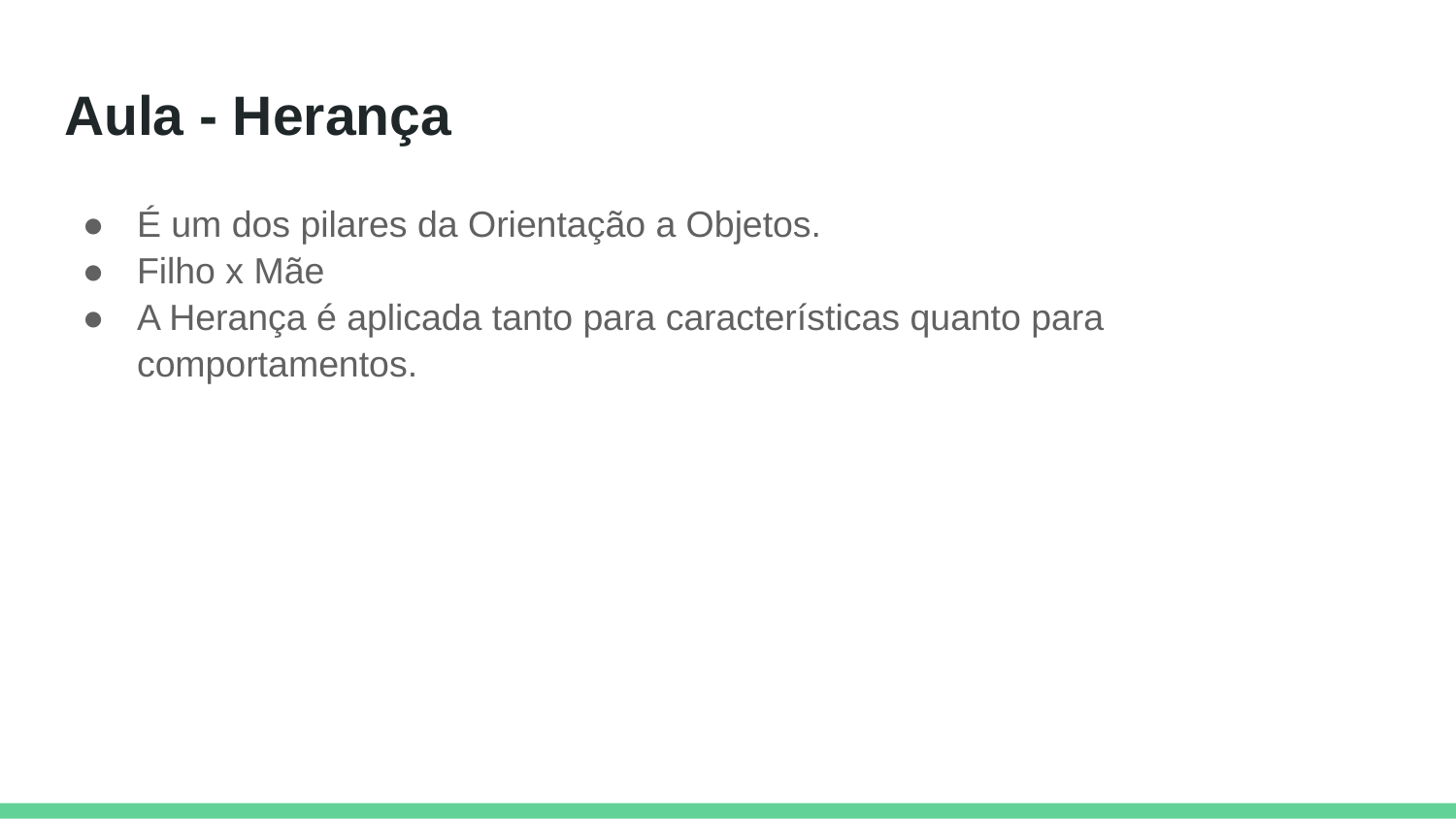

# Aula - Herança
É um dos pilares da Orientação a Objetos.
Filho x Mãe
A Herança é aplicada tanto para características quanto para comportamentos.